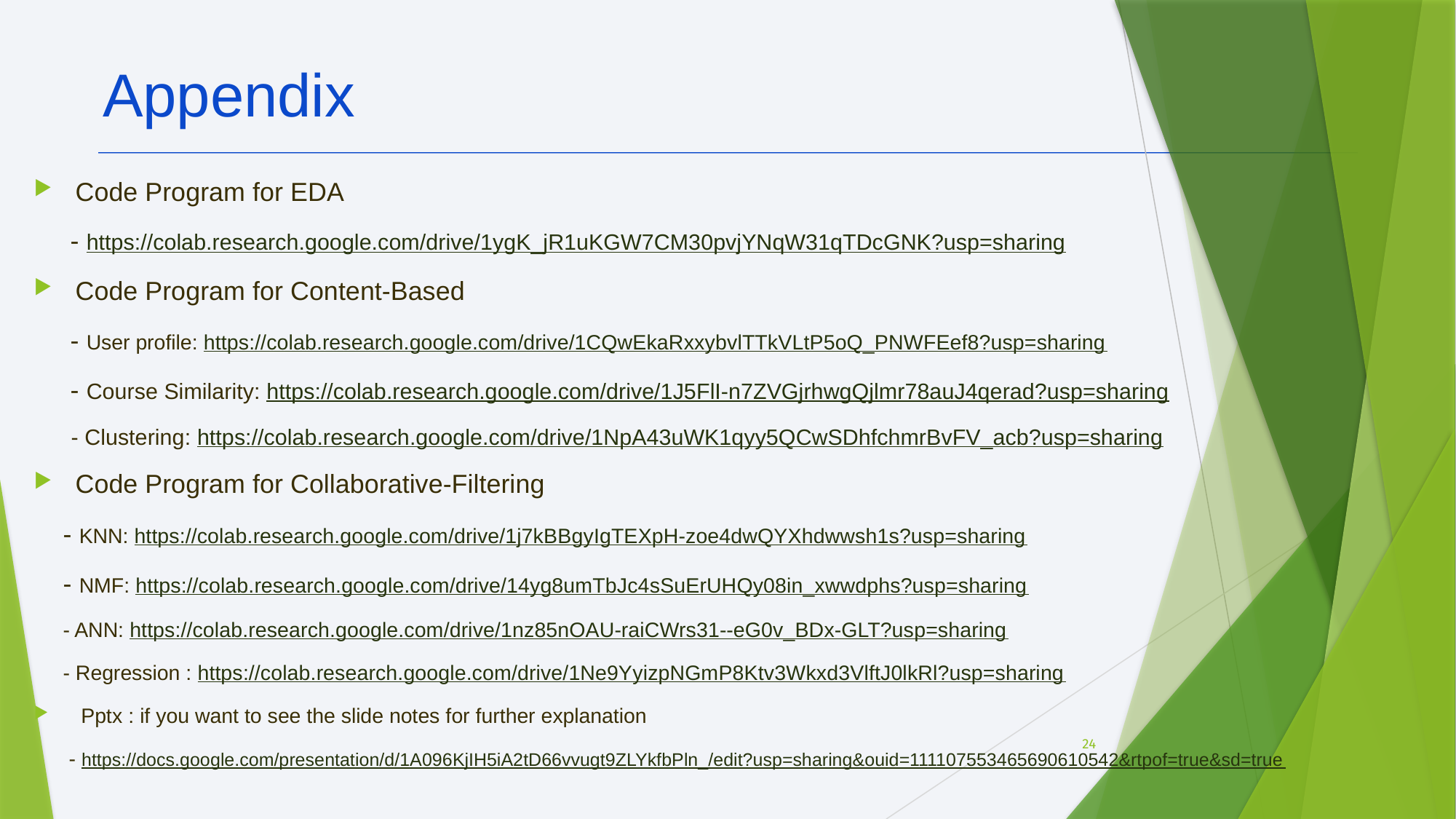

Appendix
Code Program for EDA
     - https://colab.research.google.com/drive/1ygK_jR1uKGW7CM30pvjYNqW31qTDcGNK?usp=sharing
Code Program for Content-Based
     - User profile: https://colab.research.google.com/drive/1CQwEkaRxxybvlTTkVLtP5oQ_PNWFEef8?usp=sharing
     - Course Similarity: https://colab.research.google.com/drive/1J5FlI-n7ZVGjrhwgQjlmr78auJ4qerad?usp=sharing
      - Clustering: https://colab.research.google.com/drive/1NpA43uWK1qyy5QCwSDhfchmrBvFV_acb?usp=sharing
Code Program for Collaborative-Filtering
    - KNN: https://colab.research.google.com/drive/1j7kBBgyIgTEXpH-zoe4dwQYXhdwwsh1s?usp=sharing
    - NMF: https://colab.research.google.com/drive/14yg8umTbJc4sSuErUHQy08in_xwwdphs?usp=sharing
     - ANN: https://colab.research.google.com/drive/1nz85nOAU-raiCWrs31--eG0v_BDx-GLT?usp=sharing
     - Regression : https://colab.research.google.com/drive/1Ne9YyizpNGmP8Ktv3Wkxd3VlftJ0lkRl?usp=sharing
 Pptx : if you want to see the slide notes for further explanation
      - https://docs.google.com/presentation/d/1A096KjIH5iA2tD66vvugt9ZLYkfbPln_/edit?usp=sharing&ouid=111107553465690610542&rtpof=true&sd=true

24